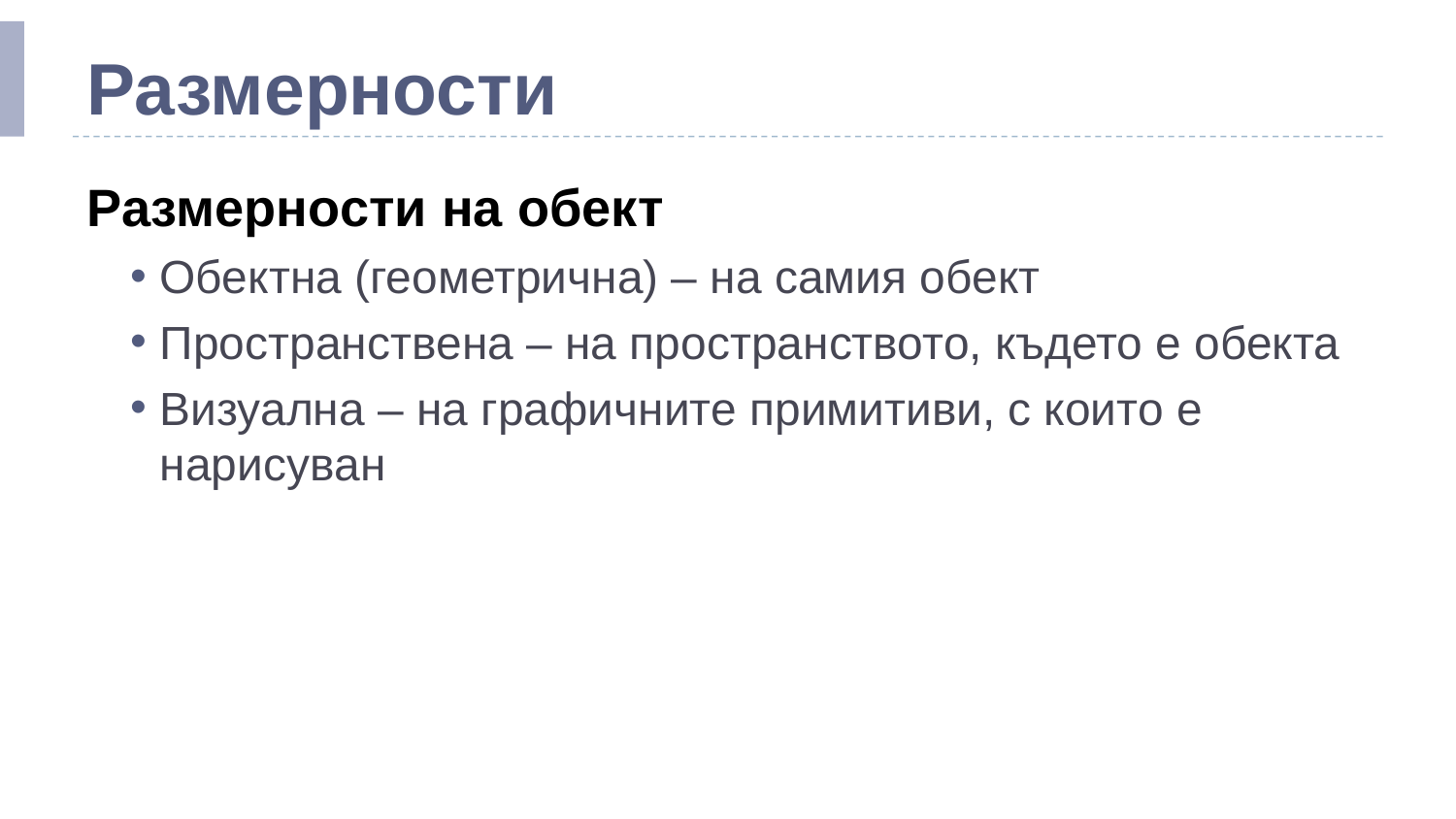

# Размерности
Размерности на обект
Обектна (геометрична) – на самия обект
Пространствена – на пространството, където е обекта
Визуална – на графичните примитиви, с които е нарисуван